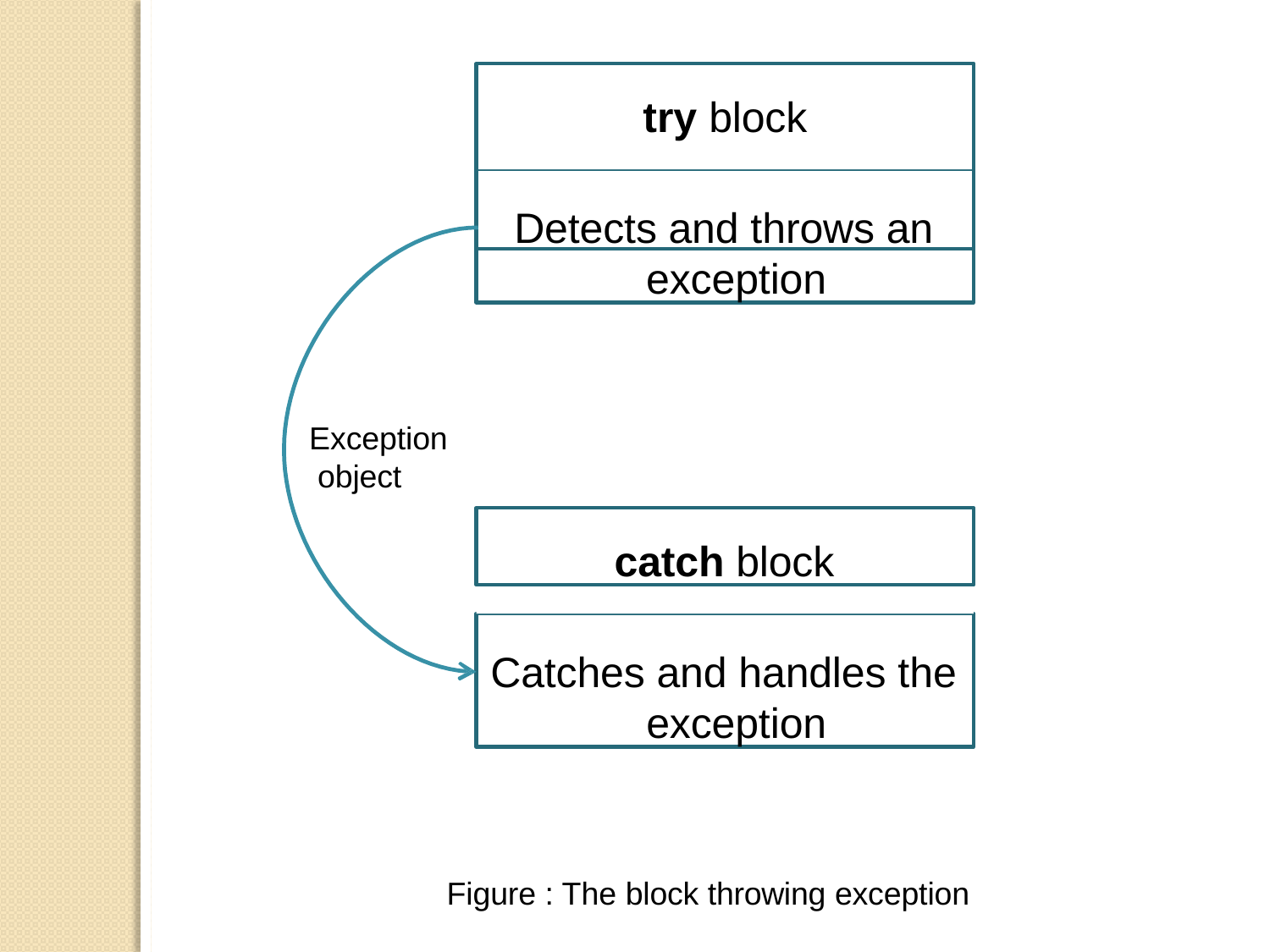

# try block

Detects and throws an  exception

Exception  object

catch block

Catches and handles the  exception
Figure : The block throwing exception